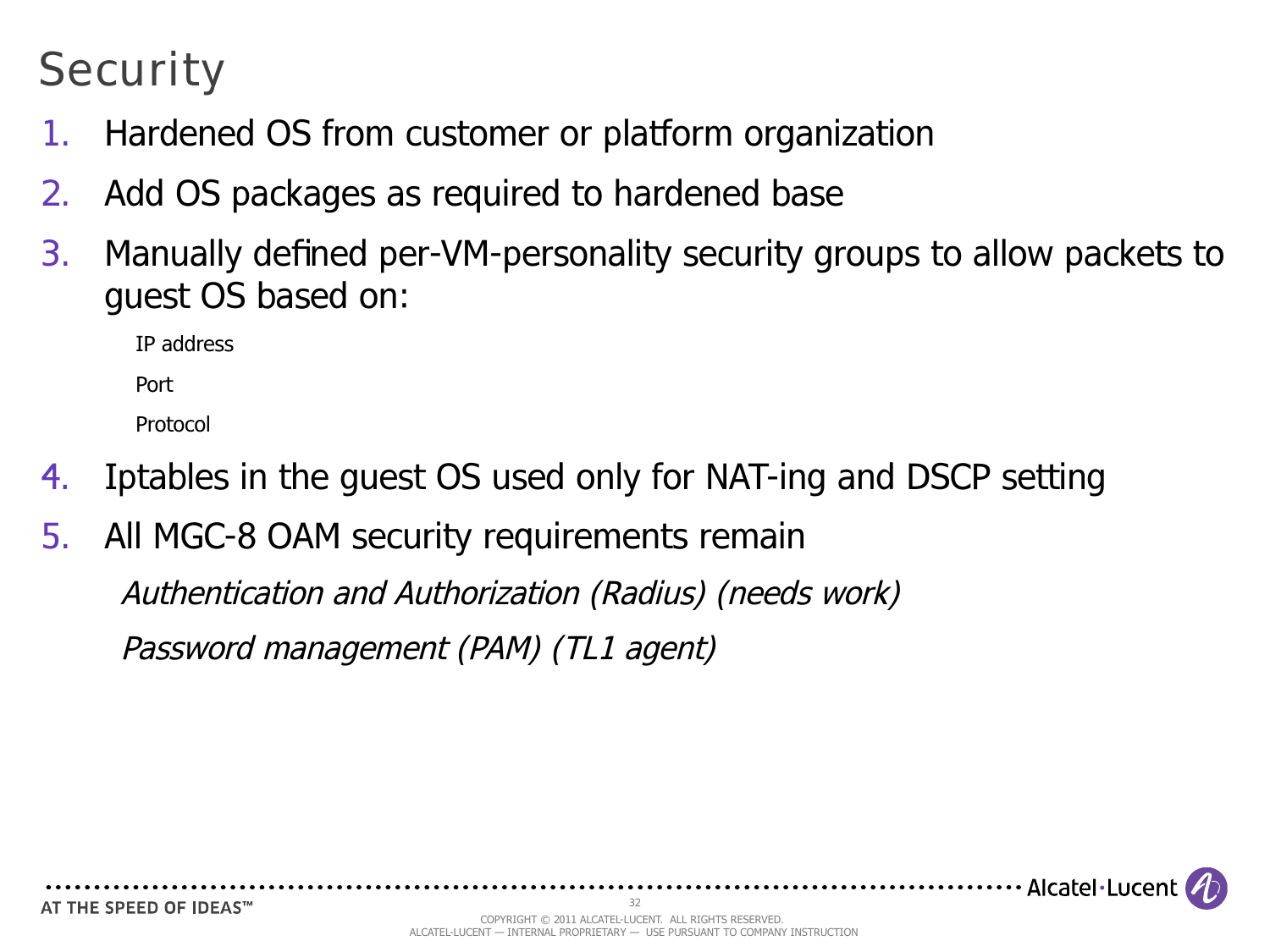

# Security
Hardened OS from customer or platform organization
Add OS packages as required to hardened base
Manually defined per-VM-personality security groups to allow packets to guest OS based on:
IP address
Port
Protocol
Iptables in the guest OS used only for NAT-ing and DSCP setting
All MGC-8 OAM security requirements remain
Authentication and Authorization (Radius) (needs work)
Password management (PAM) (TL1 agent)